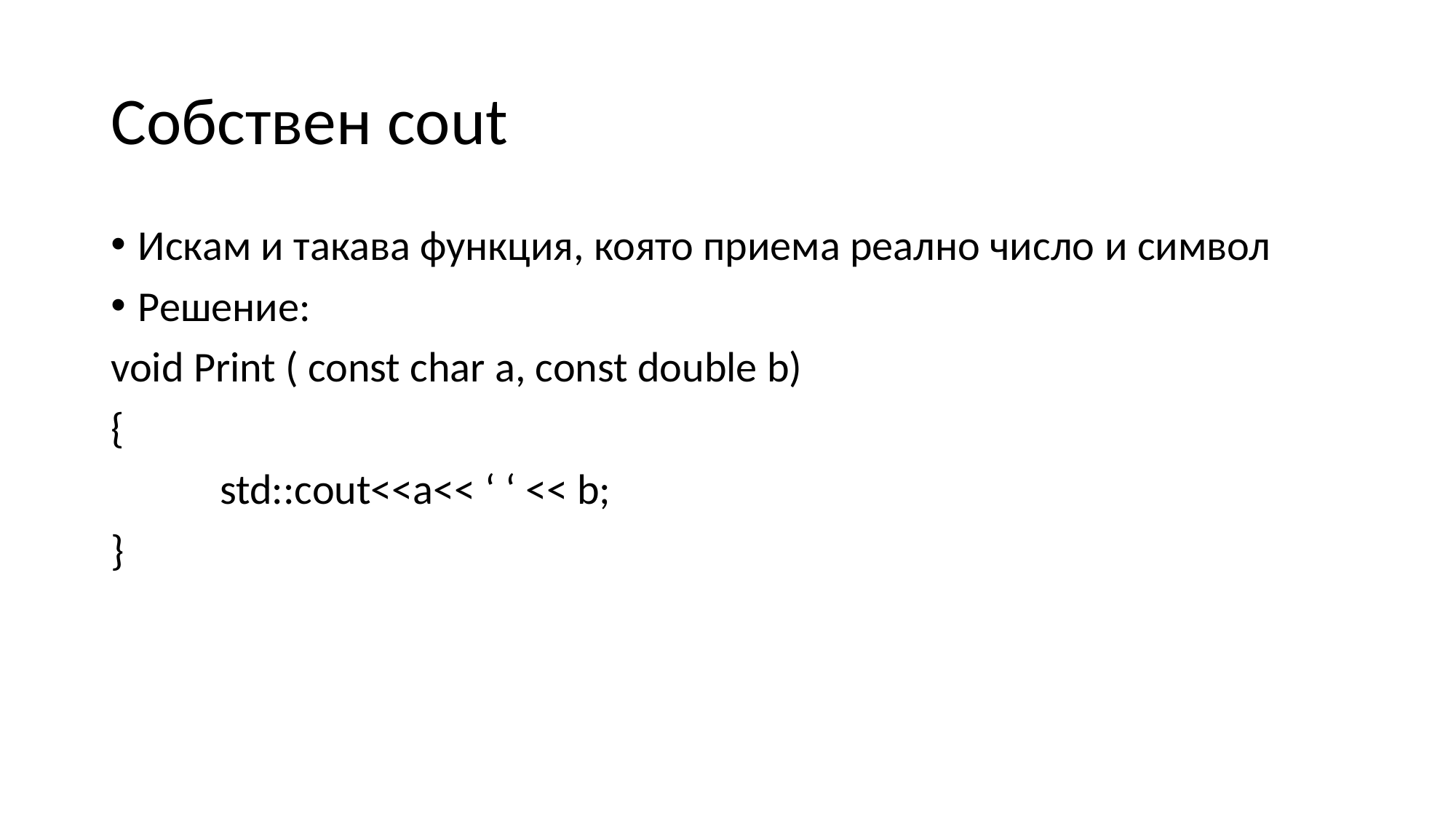

# Собствен cout
Искам и такава функция, която приема реално число и символ
Решение:
void Print ( const char a, const double b)
{
	std::cout<<a<< ‘ ‘ << b;
}